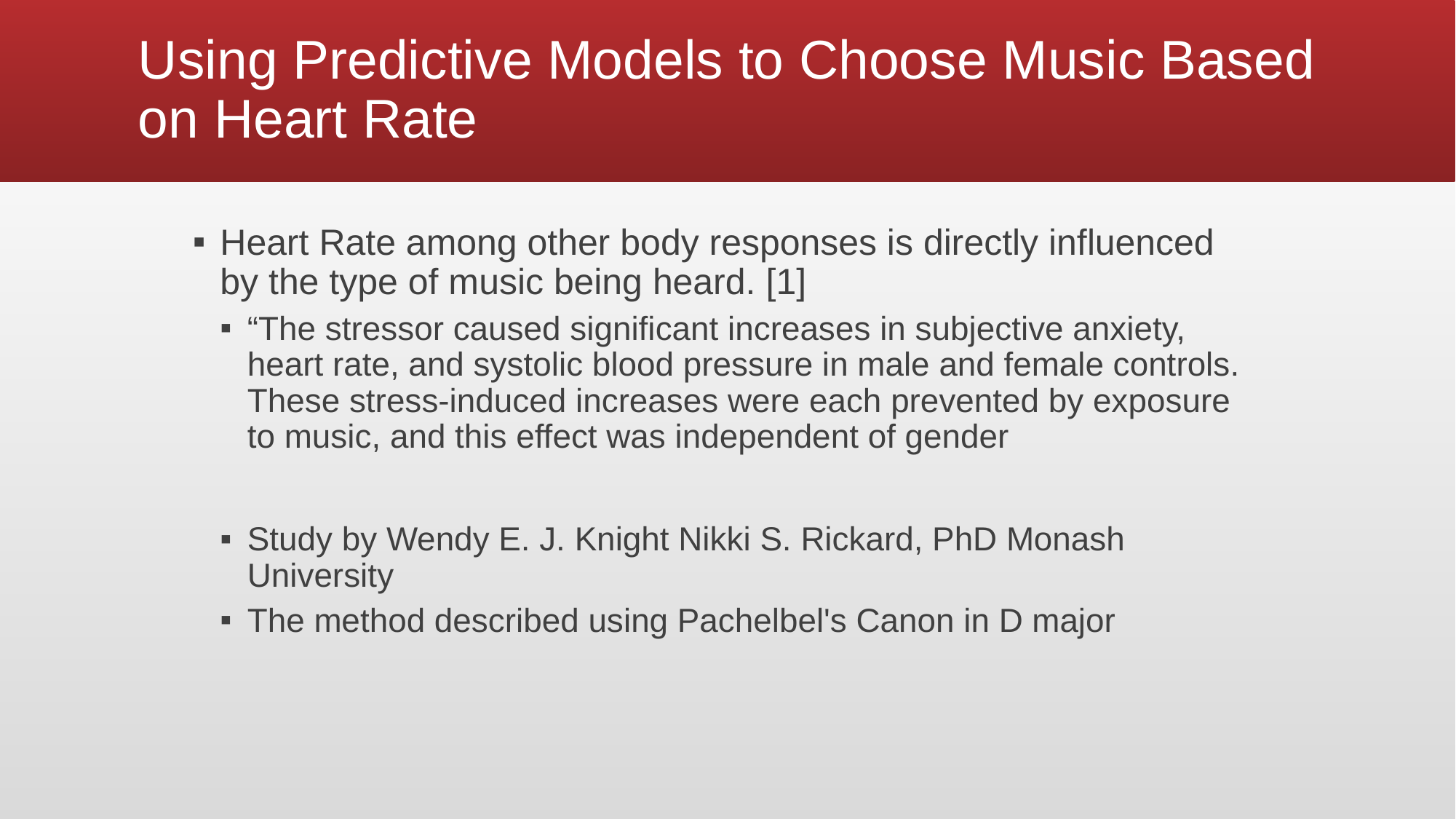

# Using Predictive Models to Choose Music Based on Heart Rate
Heart Rate among other body responses is directly influenced by the type of music being heard. [1]
“The stressor caused significant increases in subjective anxiety, heart rate, and systolic blood pressure in male and female controls. These stress-induced increases were each prevented by exposure to music, and this effect was independent of gender

Study by Wendy E. J. Knight Nikki S. Rickard, PhD Monash University
The method described using Pachelbel's Canon in D major